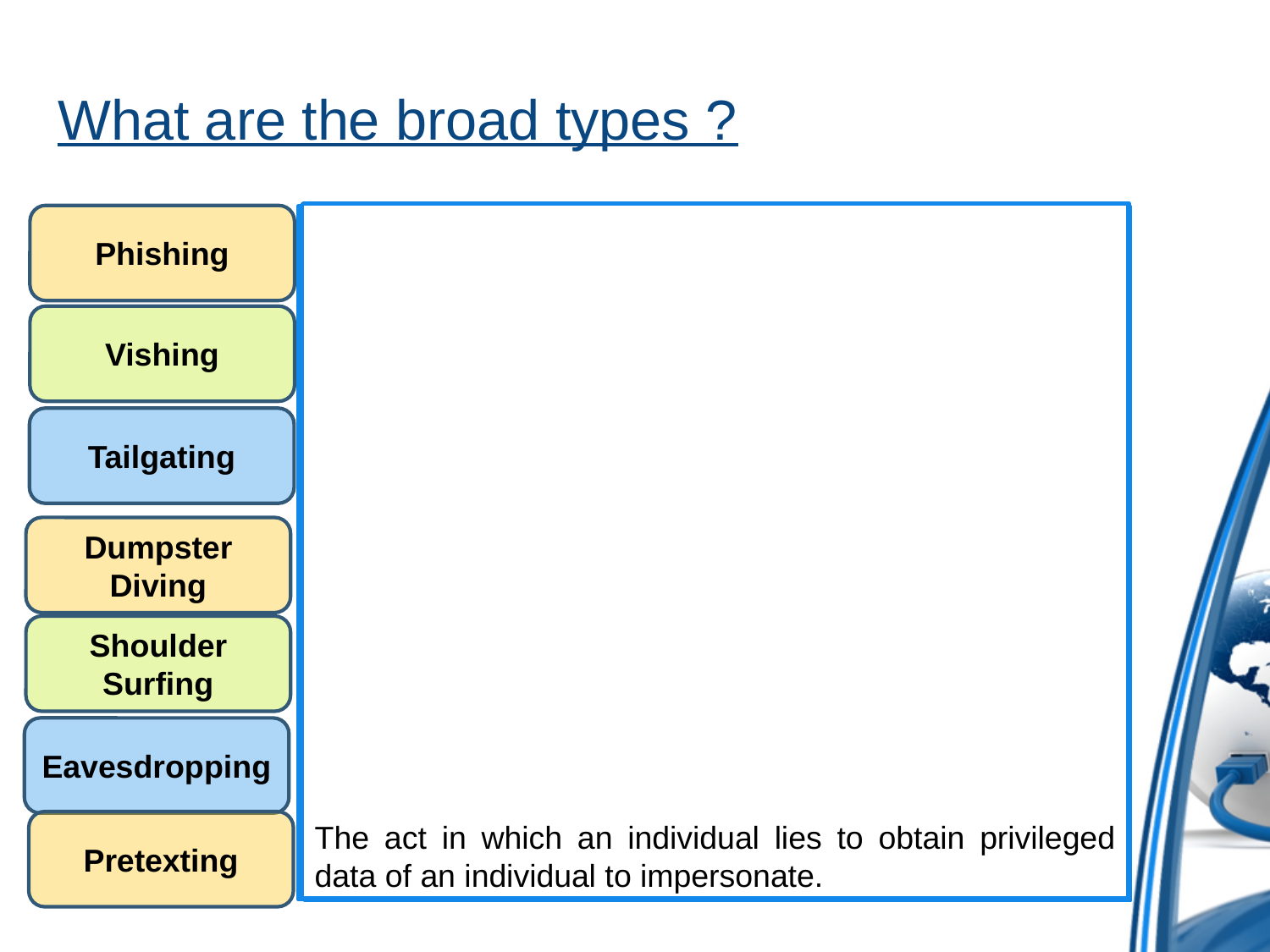

# What are the broad types ?

The practice of sniffing through trash to find items that have been discarded by their owners, but which may have useful information.
Dumpster Diving

The act in which an individual lies to obtain privileged data of an individual to impersonate.
Pretexting

Direct observation techniques, such as looking over someone's shoulder, to get information such as passwords, PINs, security codes, and similar data.

Shoulder Surfing
Phishing
The process of attempting to acquire sensitive information such as usernames, passwords and other confidential details, by imitating a genuine internet or intranet portal

The act of secretly listening to the private conversation of others without their consent

Eavesdropping

A common scenario, wherein, one or more persons follow an authorized person through a secured door or other entrance when the authorized person opens the door legitimately
Tailgating

This technique uses a rogue Interactive voice response (IVR) system to recreate a legitimate-sounding copy of a bank or other institution's IVR system. A typical system will reject log-ins continually, ensuring the victim enters PINs or passwords multiple times, often disclosing several different passwords

Vishing